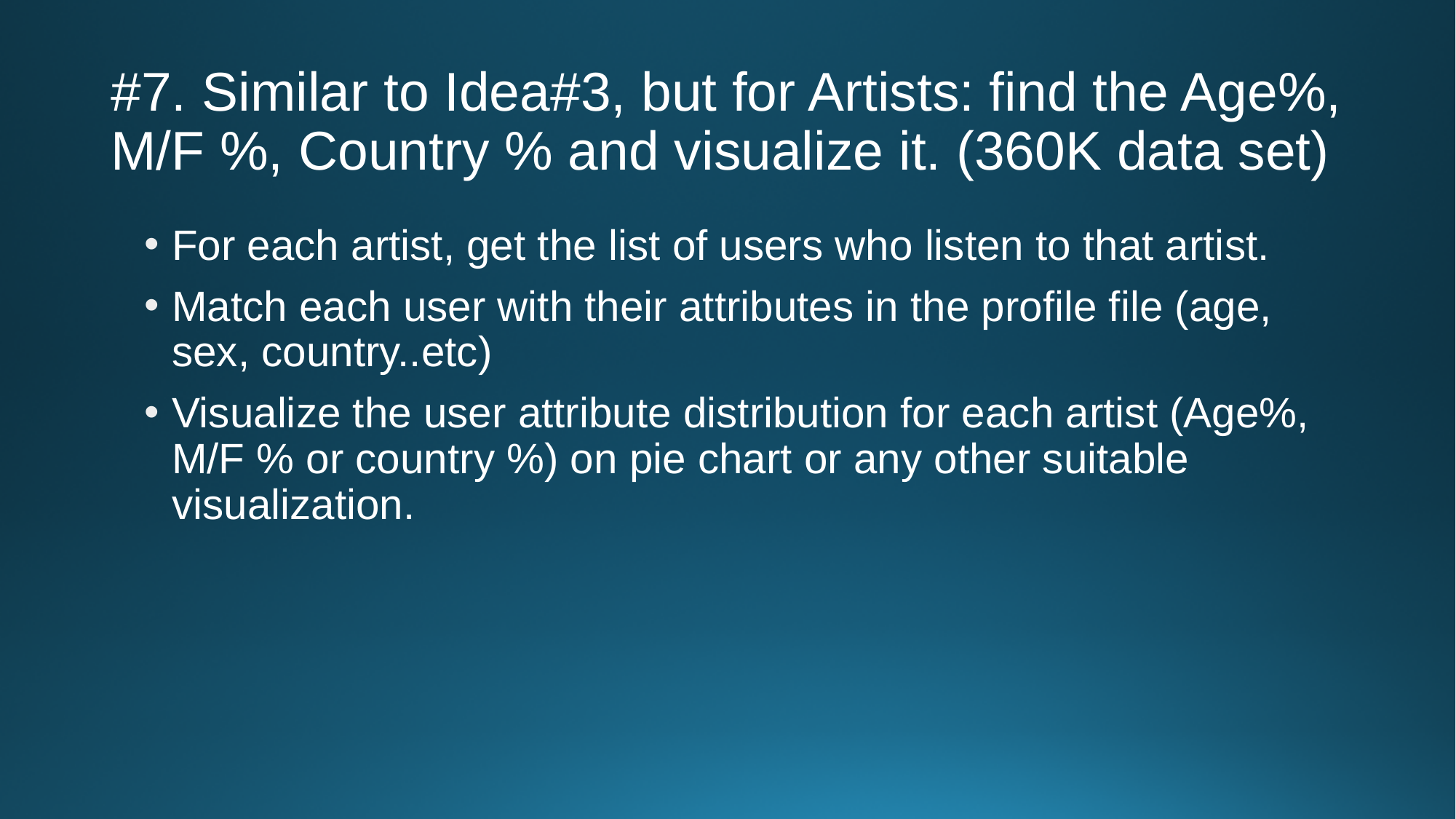

# #7. Similar to Idea#3, but for Artists: find the Age%, M/F %, Country % and visualize it. (360K data set)
For each artist, get the list of users who listen to that artist.
Match each user with their attributes in the profile file (age, sex, country..etc)
Visualize the user attribute distribution for each artist (Age%, M/F % or country %) on pie chart or any other suitable visualization.